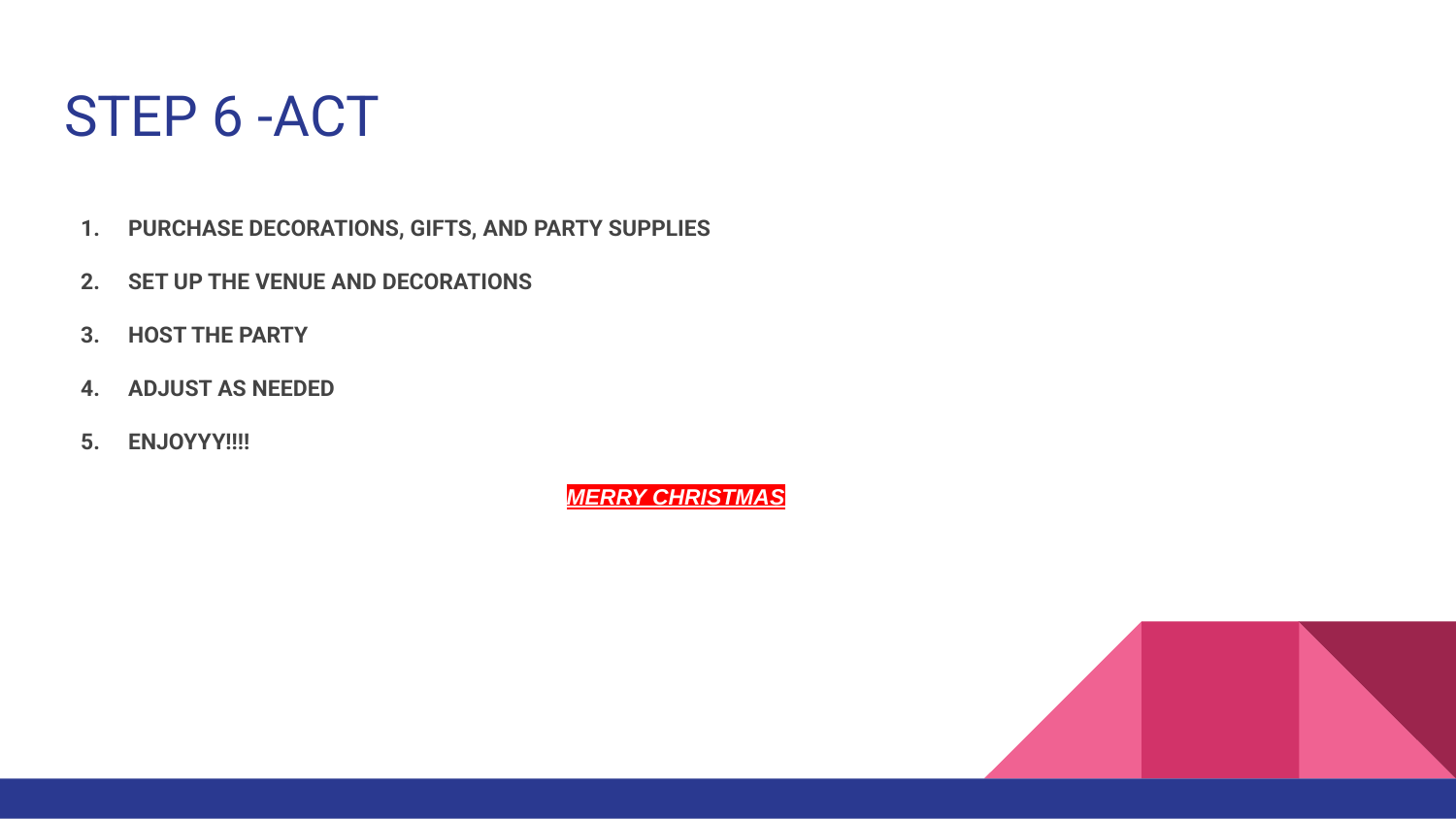

# STEP 6 -ACT
PURCHASE DECORATIONS, GIFTS, AND PARTY SUPPLIES
SET UP THE VENUE AND DECORATIONS
HOST THE PARTY
ADJUST AS NEEDED
ENJOYYY!!!!
                                                                                 MERRY CHRISTMAS